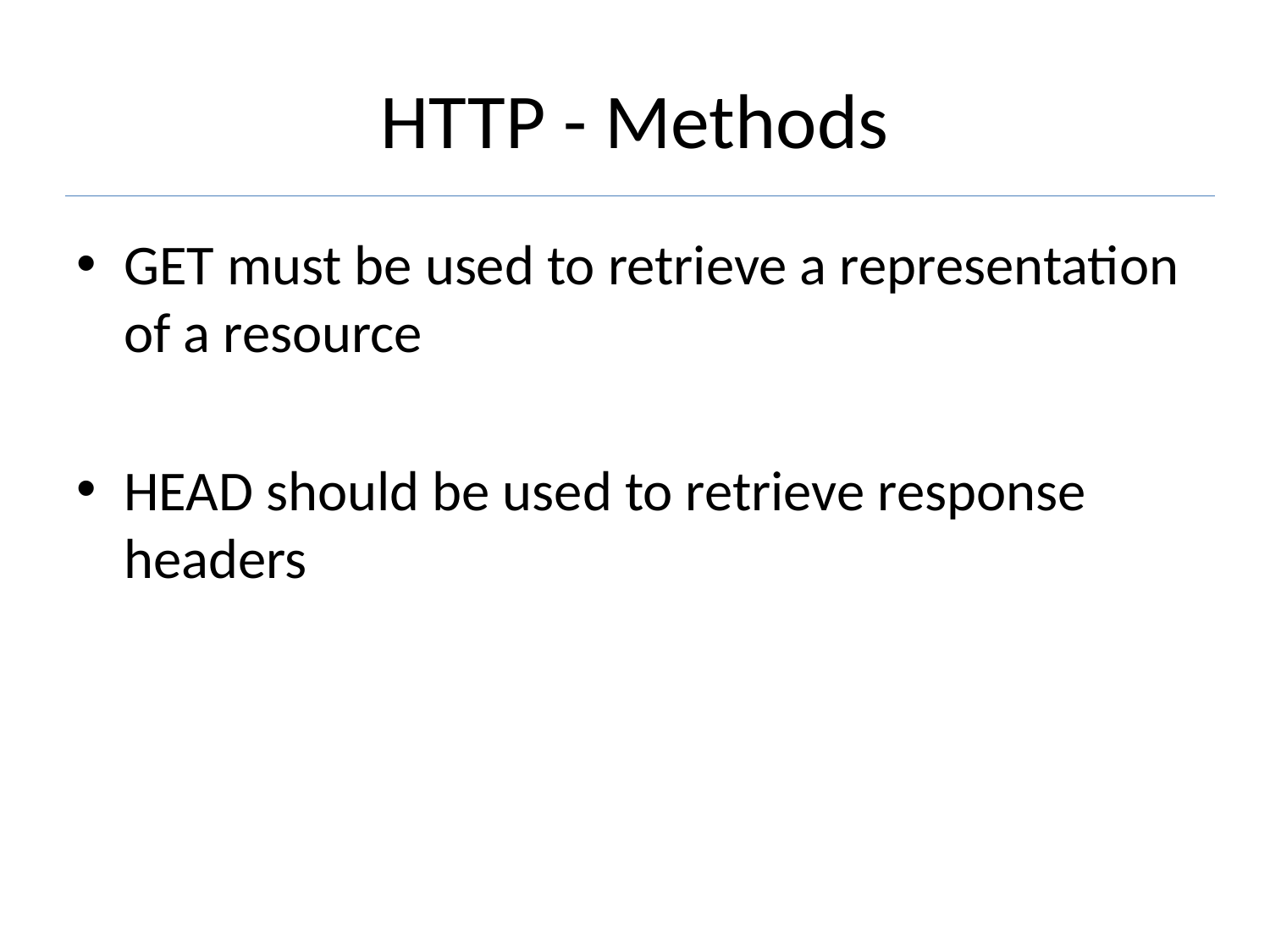

# HTTP - Methods
GET must be used to retrieve a representation of a resource

HEAD should be used to retrieve response headers